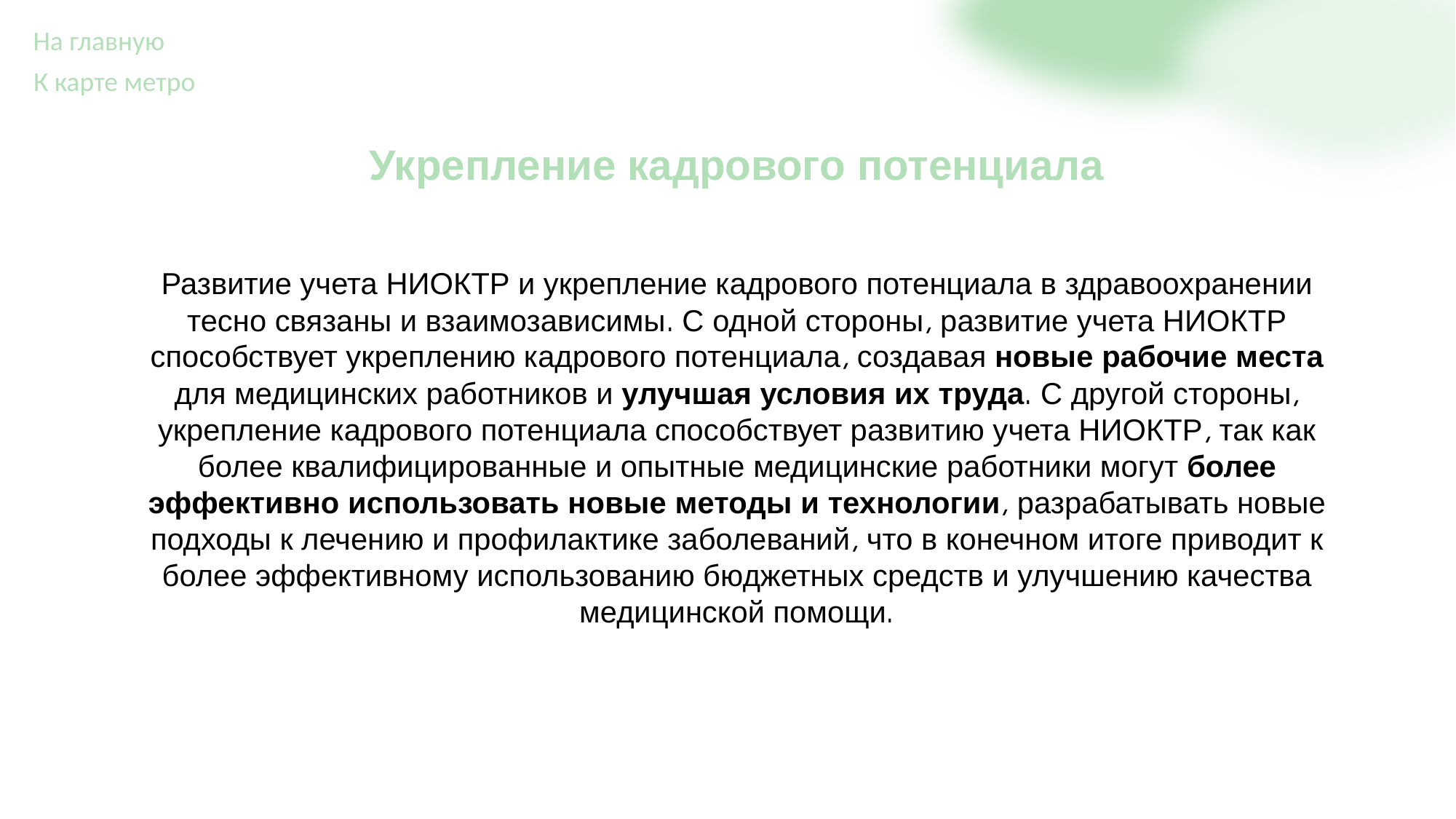

На главную
К карте метро
Укрепление кадрового потенциала
Развитие учета НИОКТР и укрепление кадрового потенциала в здравоохранении тесно связаны и взаимозависимы. С одной стороны, развитие учета НИОКТР способствует укреплению кадрового потенциала, создавая новые рабочие места для медицинских работников и улучшая условия их труда. С другой стороны, укрепление кадрового потенциала способствует развитию учета НИОКТР, так как более квалифицированные и опытные медицинские работники могут более эффективно использовать новые методы и технологии, разрабатывать новые подходы к лечению и профилактике заболеваний, что в конечном итоге приводит к более эффективному использованию бюджетных средств и улучшению качества медицинской помощи.